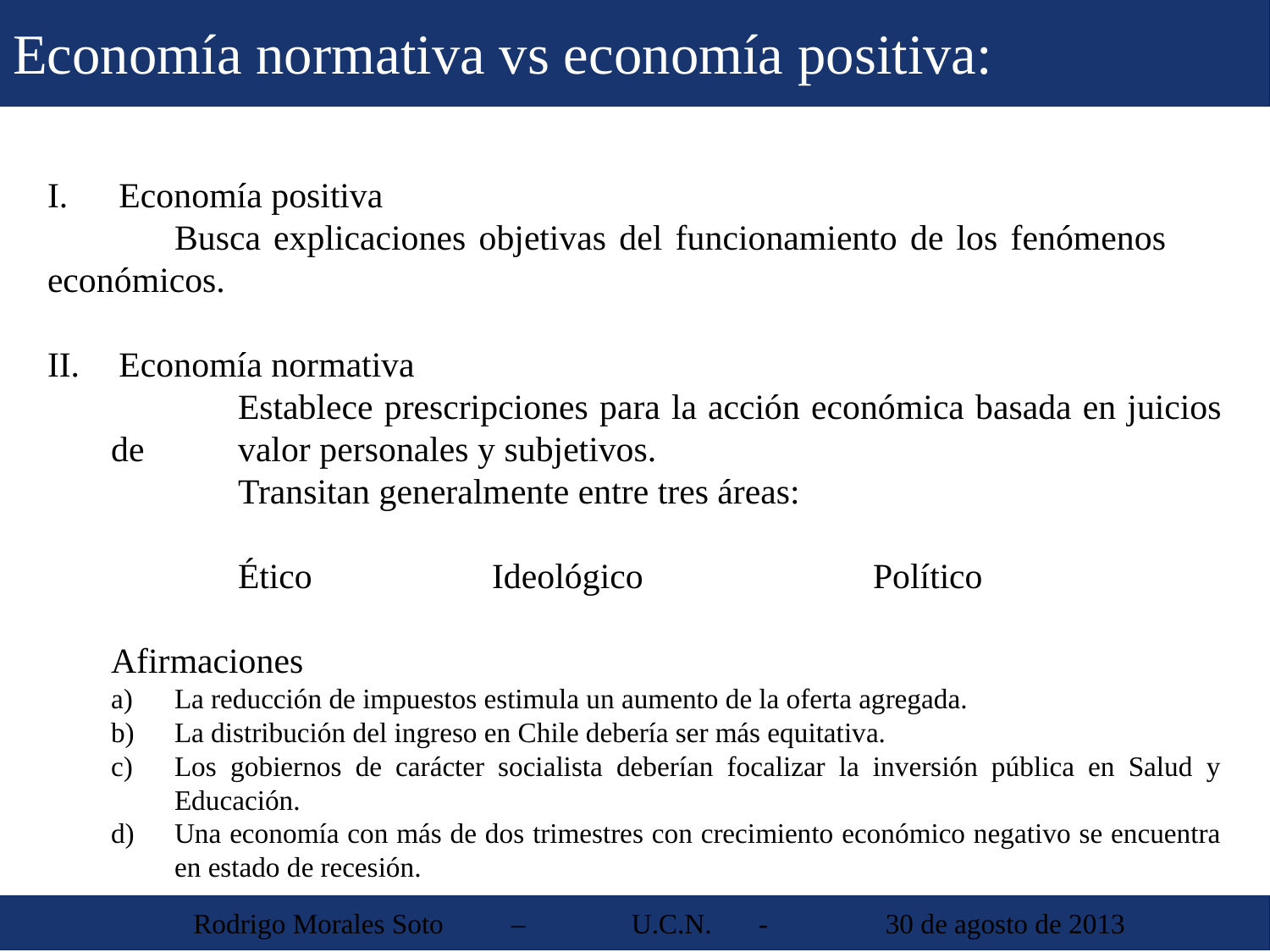

Economía normativa vs economía positiva:
Economía positiva
	Busca explicaciones objetivas del funcionamiento de los fenómenos 	económicos.

Economía normativa
	Establece prescripciones para la acción económica basada en juicios de 	valor personales y subjetivos.
	Transitan generalmente entre tres áreas:

	Ético	 	Ideológico		Político

Afirmaciones
La reducción de impuestos estimula un aumento de la oferta agregada.
La distribución del ingreso en Chile debería ser más equitativa.
Los gobiernos de carácter socialista deberían focalizar la inversión pública en Salud y Educación.
Una economía con más de dos trimestres con crecimiento económico negativo se encuentra en estado de recesión.

          Rodrigo Morales Soto	 – 	U.C.N. 	-	30 de agosto de 2013